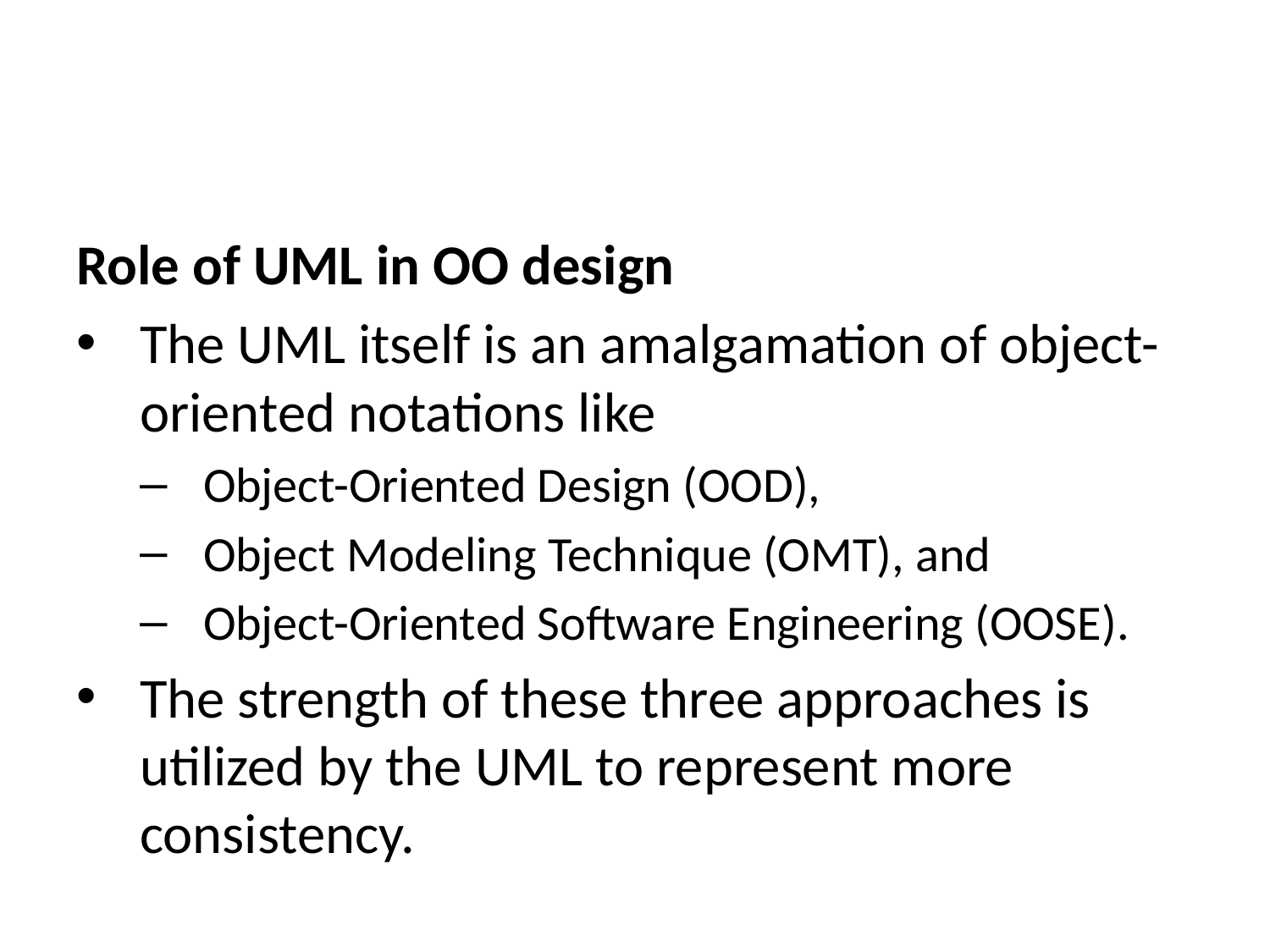

Role of UML in OO design
The UML itself is an amalgamation of object-oriented notations like
Object-Oriented Design (OOD),
Object Modeling Technique (OMT), and
Object-Oriented Software Engineering (OOSE).
The strength of these three approaches is utilized by the UML to represent more consistency.